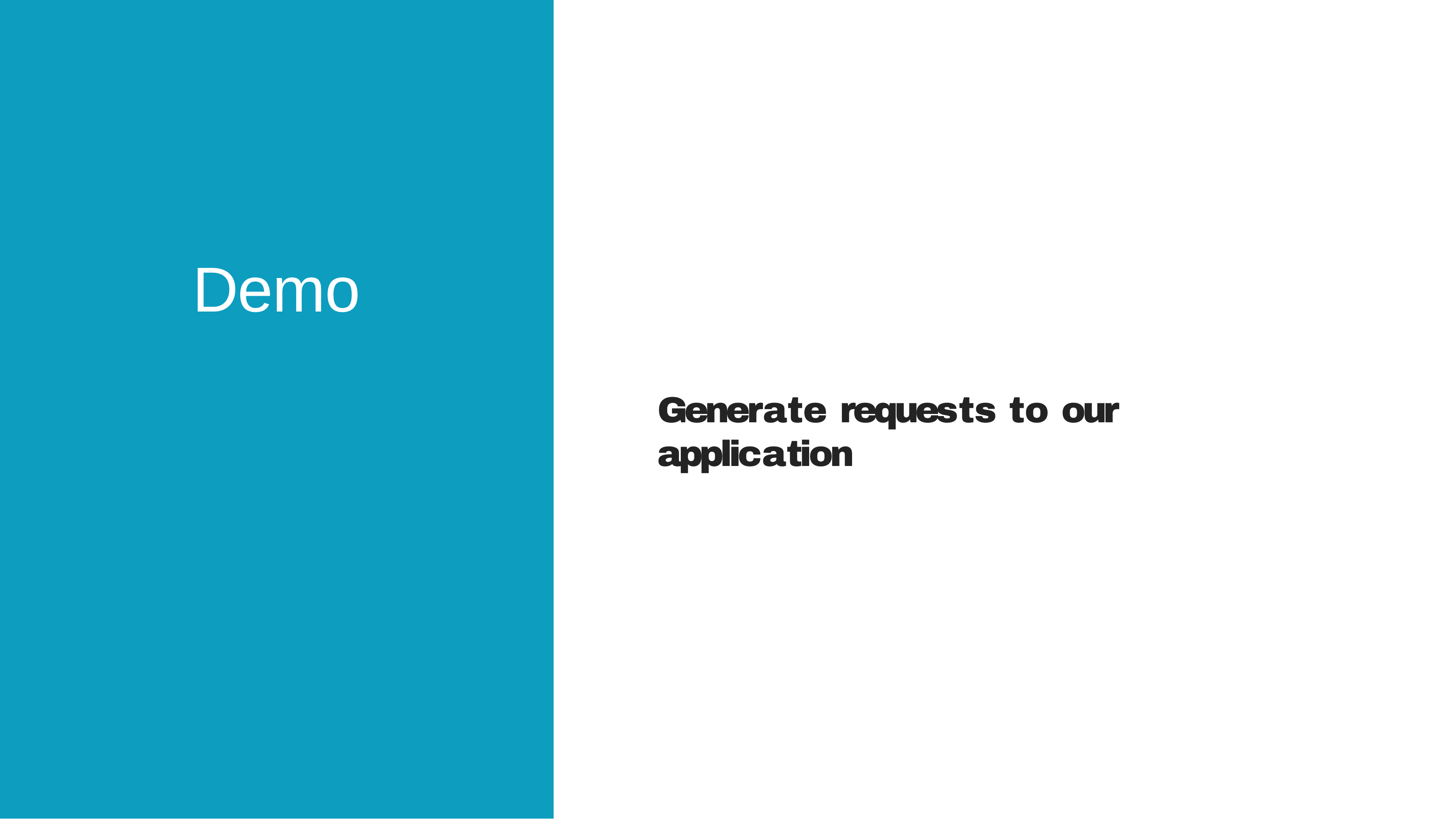

Demo
Generate requests to our application
55